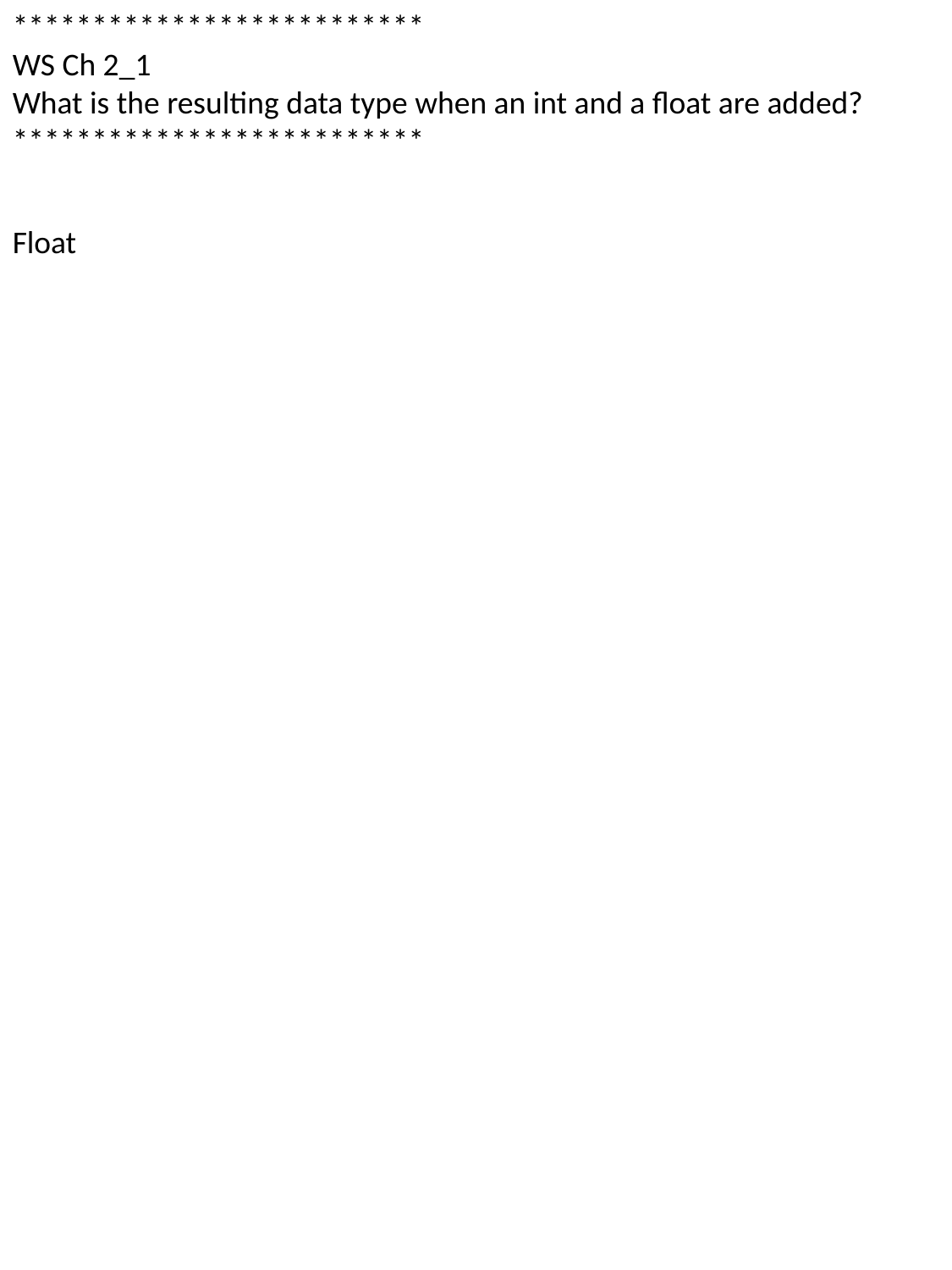

**************************
WS Ch 2_1
What is the resulting data type when an int and a float are added?
**************************
Float